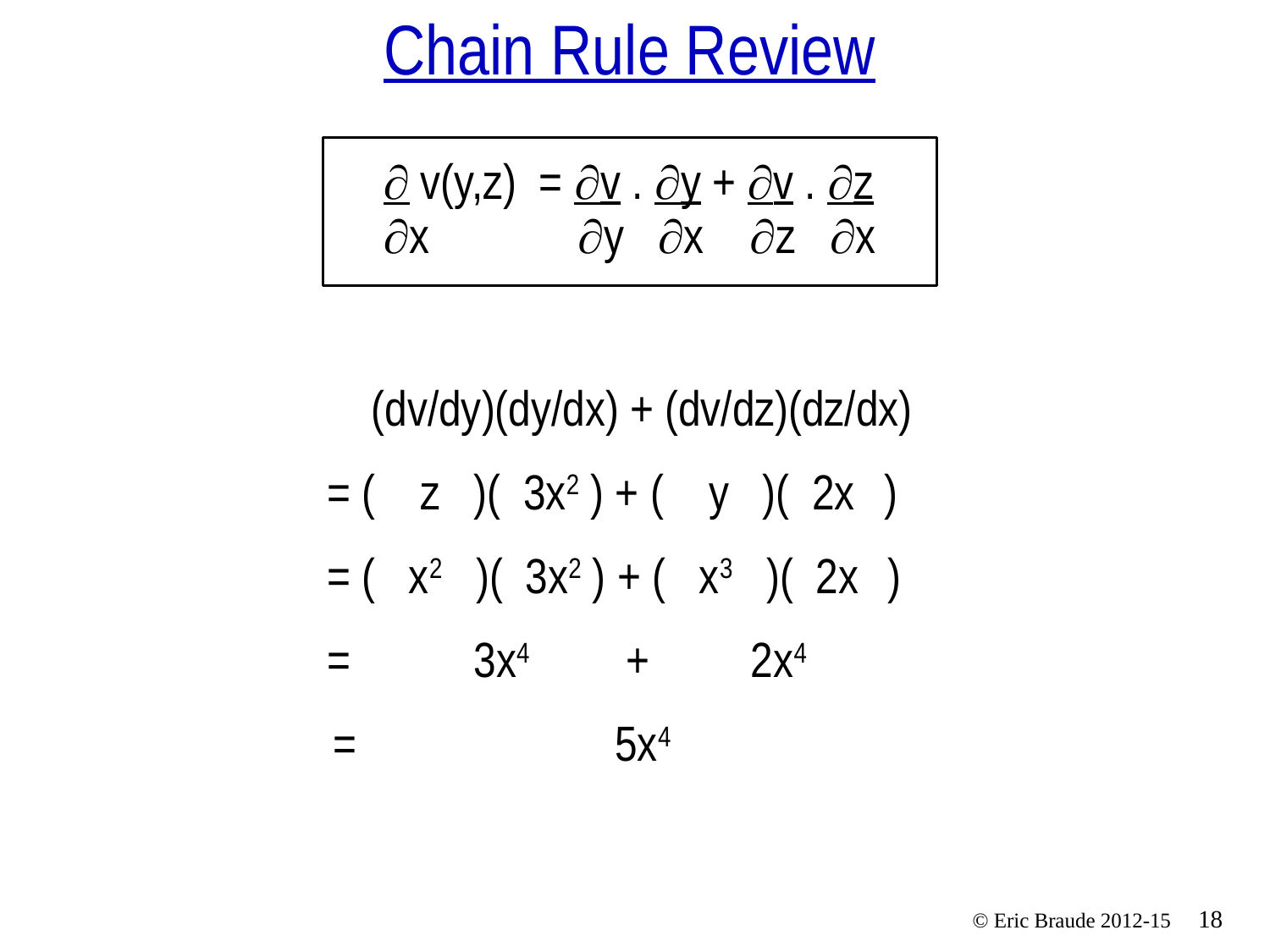

# Chain Rule Review

∂ v(y,z)  = ∂v . ∂y + ∂v . ∂z
∂x	      ∂y   ∂x    ∂z   ∂x
    (dv/dy)(dy/dx) + (dv/dz)(dz/dx)
= (    z   )(  3x2 ) + (    y   )(  2x   )
= (   x2   )(  3x2 ) + (   x3   )(  2x   )
=           3x4              +         2x4
 =                       5x4